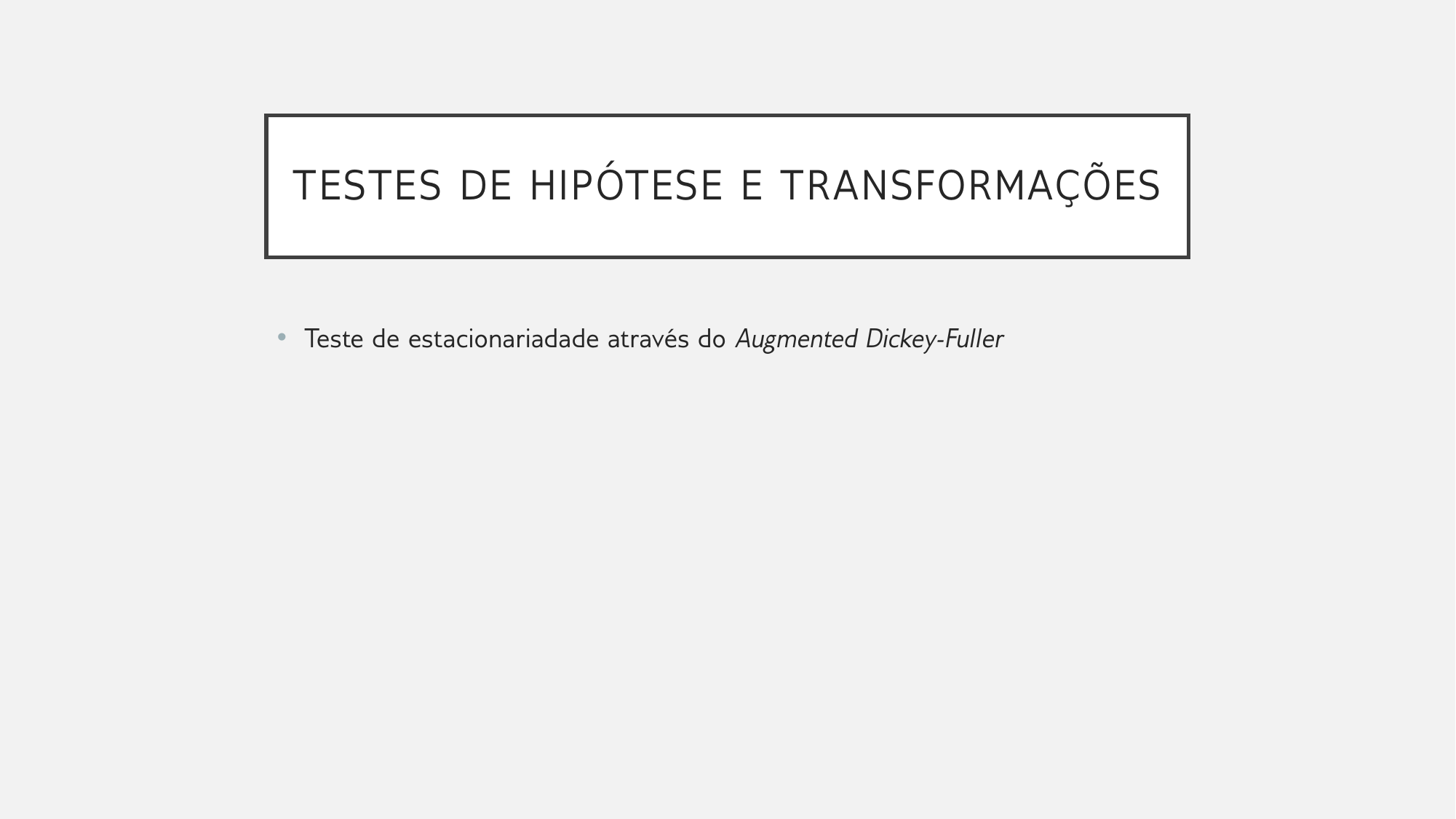

# Testes de hipótese e transformações
Teste de estacionariadade através do Augmented Dickey-Fuller